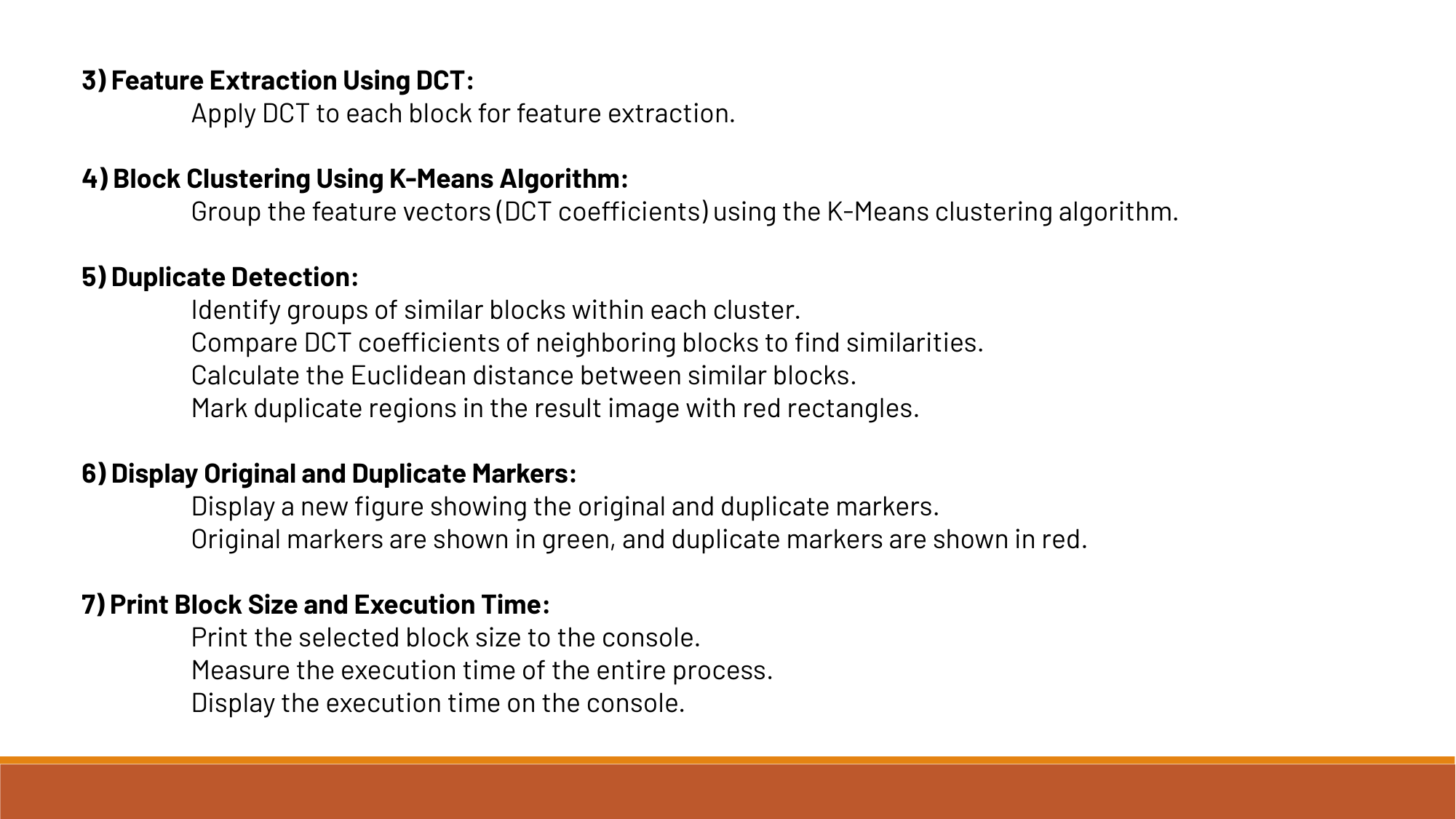

3) Feature Extraction Using DCT:
	Apply DCT to each block for feature extraction.
4) Block Clustering Using K-Means Algorithm:
	Group the feature vectors (DCT coefficients) using the K-Means clustering algorithm.
5) Duplicate Detection:
 	Identify groups of similar blocks within each cluster.
	Compare DCT coefficients of neighboring blocks to find similarities.
	Calculate the Euclidean distance between similar blocks.
	Mark duplicate regions in the result image with red rectangles.
6) Display Original and Duplicate Markers:
	Display a new figure showing the original and duplicate markers.
	Original markers are shown in green, and duplicate markers are shown in red.
7) Print Block Size and Execution Time:
	Print the selected block size to the console.
	Measure the execution time of the entire process.
	Display the execution time on the console.